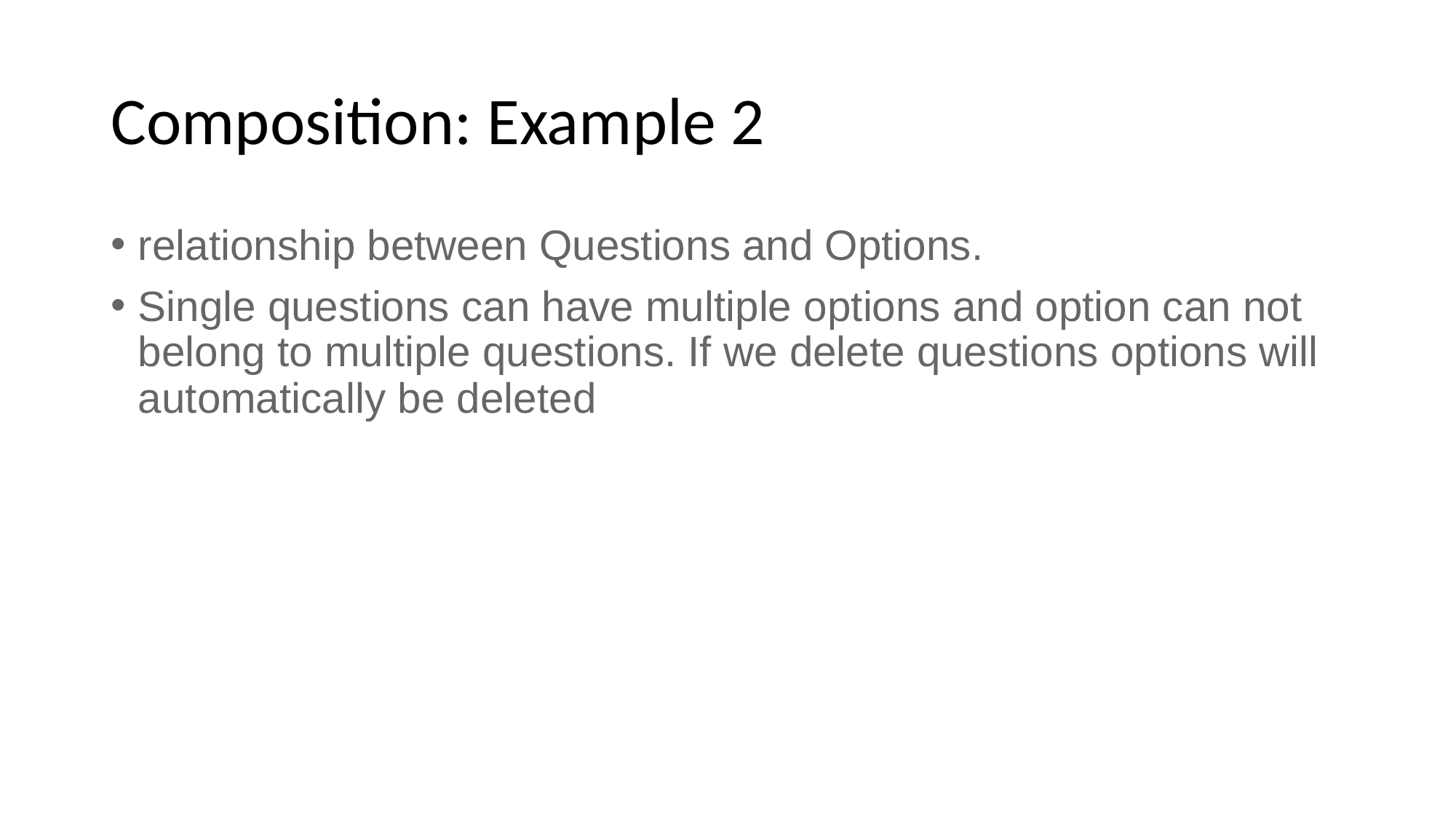

# Composition: Example 2
relationship between Questions and Options.
Single questions can have multiple options and option can not belong to multiple questions. If we delete questions options will automatically be deleted